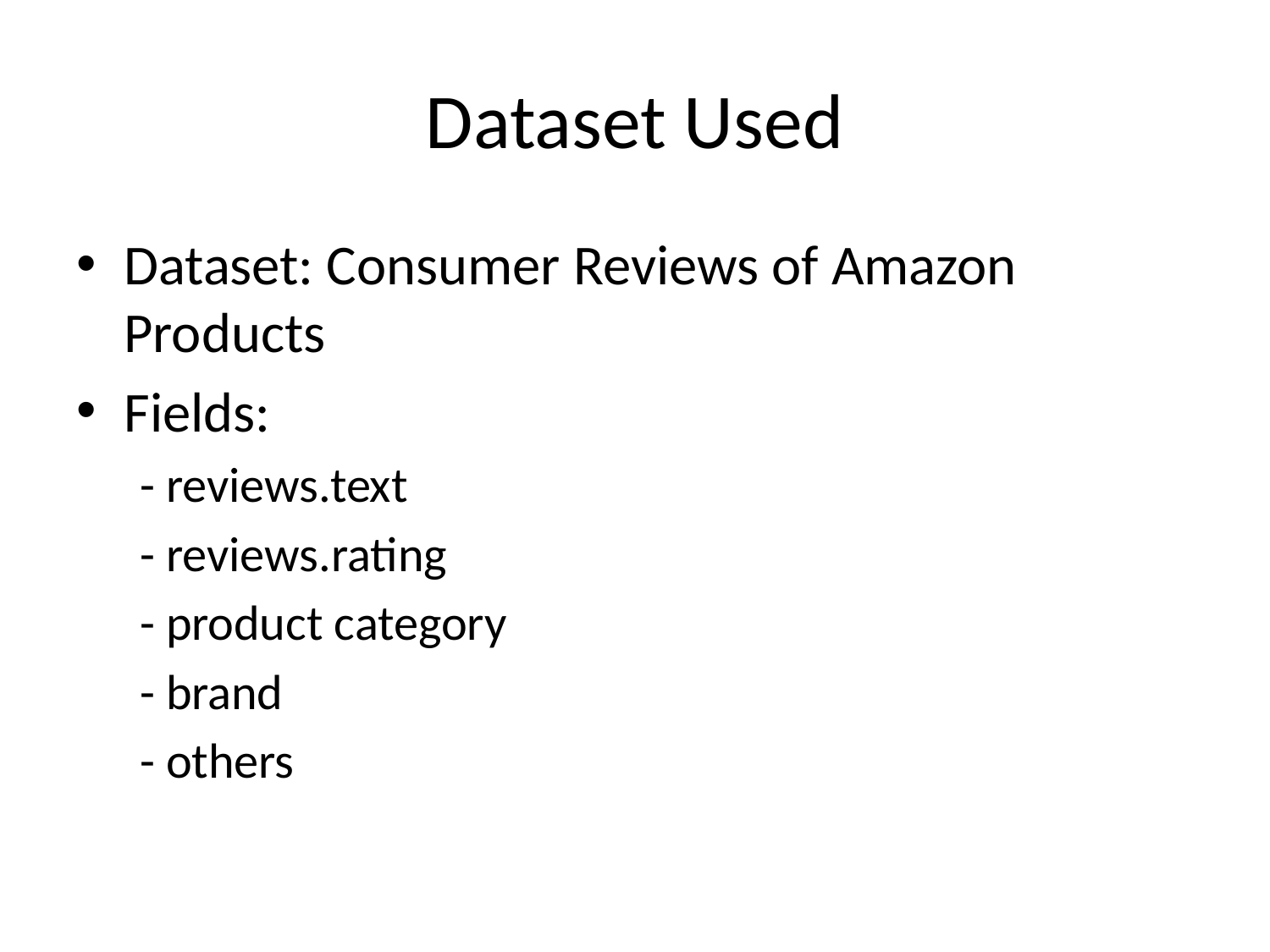

# Dataset Used
Dataset: Consumer Reviews of Amazon Products
Fields:
- reviews.text
- reviews.rating
- product category
- brand
- others